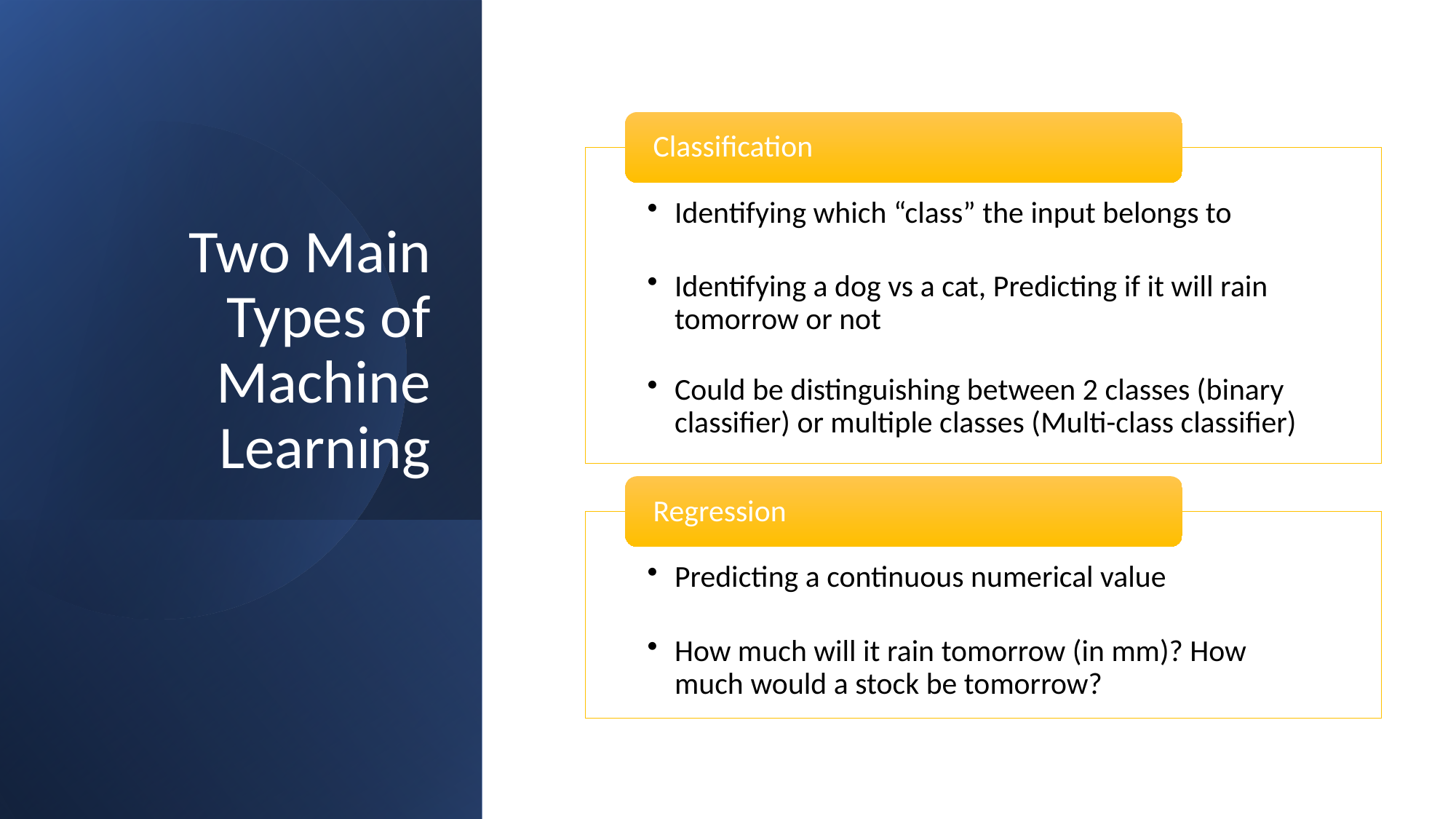

Identifying which “class” the input belongs to
Identifying a dog vs a cat, Predicting if it will rain tomorrow or not
Could be distinguishing between 2 classes (binary classifier) or multiple classes (Multi-class classifier)
Classification
Predicting a continuous numerical value
How much will it rain tomorrow (in mm)? How much would a stock be tomorrow?
Regression

# Two Main Types of Machine Learning